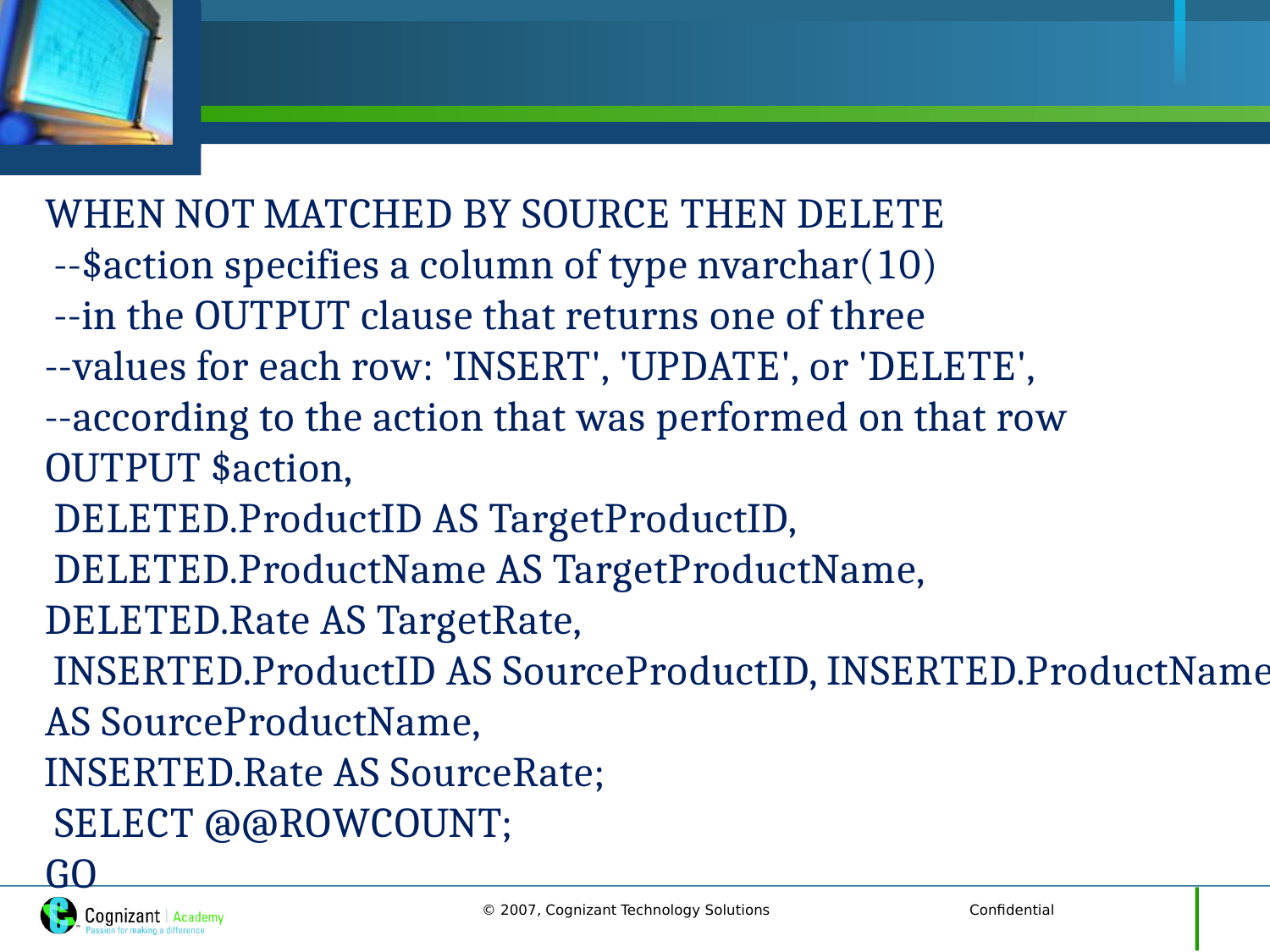

WHEN NOT MATCHED BY SOURCE THEN DELETE
 --$action specifies a column of type nvarchar(10)
 --in the OUTPUT clause that returns one of three
--values for each row: 'INSERT', 'UPDATE', or 'DELETE',
--according to the action that was performed on that row
OUTPUT $action,
 DELETED.ProductID AS TargetProductID,
 DELETED.ProductName AS TargetProductName,
DELETED.Rate AS TargetRate,
 INSERTED.ProductID AS SourceProductID, INSERTED.ProductName AS SourceProductName,
INSERTED.Rate AS SourceRate;
 SELECT @@ROWCOUNT;
GO